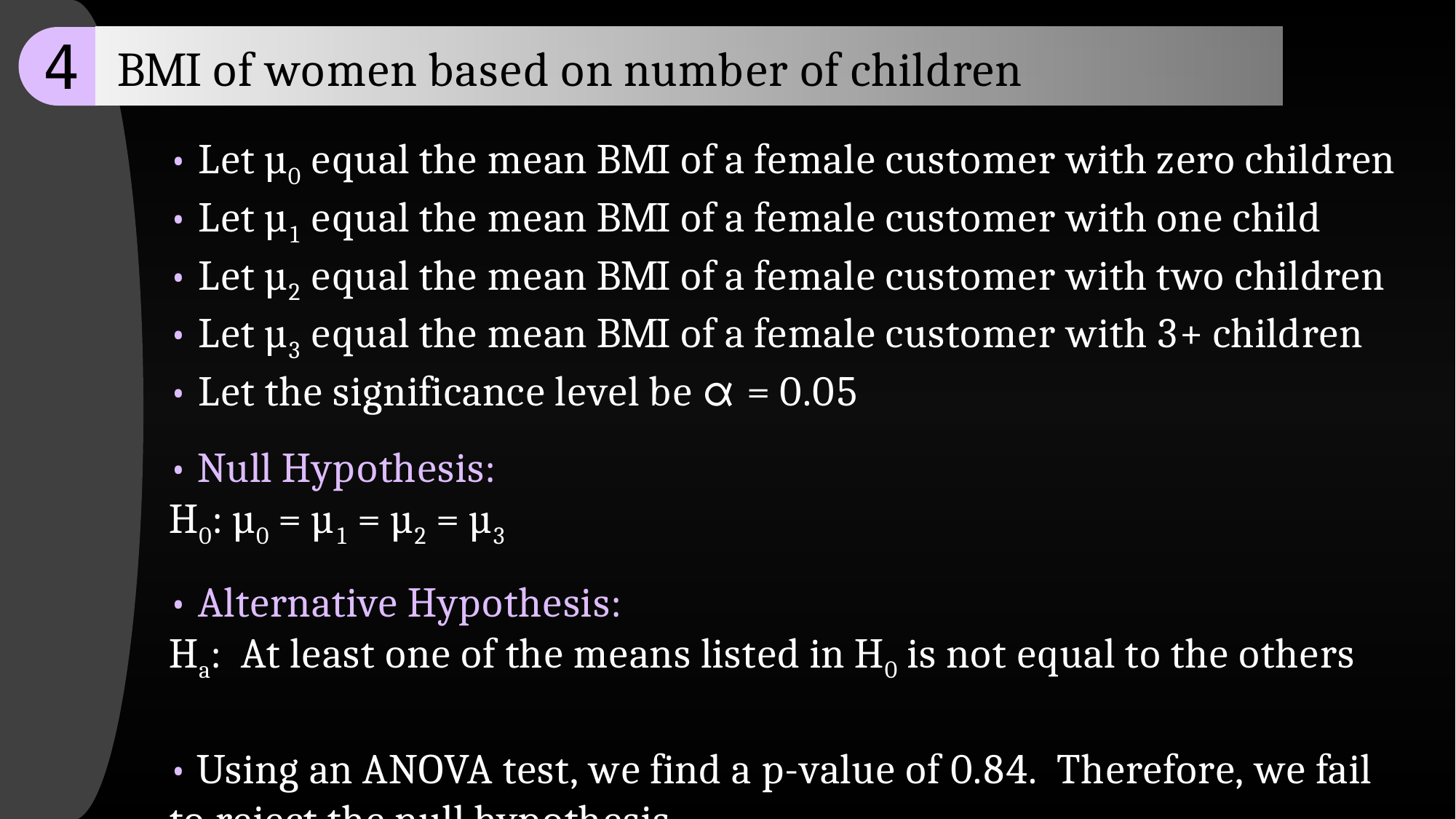

4

BMI of women based on number of children
• Let µ0 equal the mean BMI of a female customer with zero children
• Let µ1 equal the mean BMI of a female customer with one child
• Let µ2 equal the mean BMI of a female customer with two children
• Let µ3 equal the mean BMI of a female customer with 3+ children
• Let the significance level be α = 0.05

• Null Hypothesis:
H0: µ0 = µ1 = µ2 = µ3

• Alternative Hypothesis:
Ha:  At least one of the means listed in H0 is not equal to the others

• Using an ANOVA test, we find a p-value of 0.84.  Therefore, we fail to reject the null hypothesis.